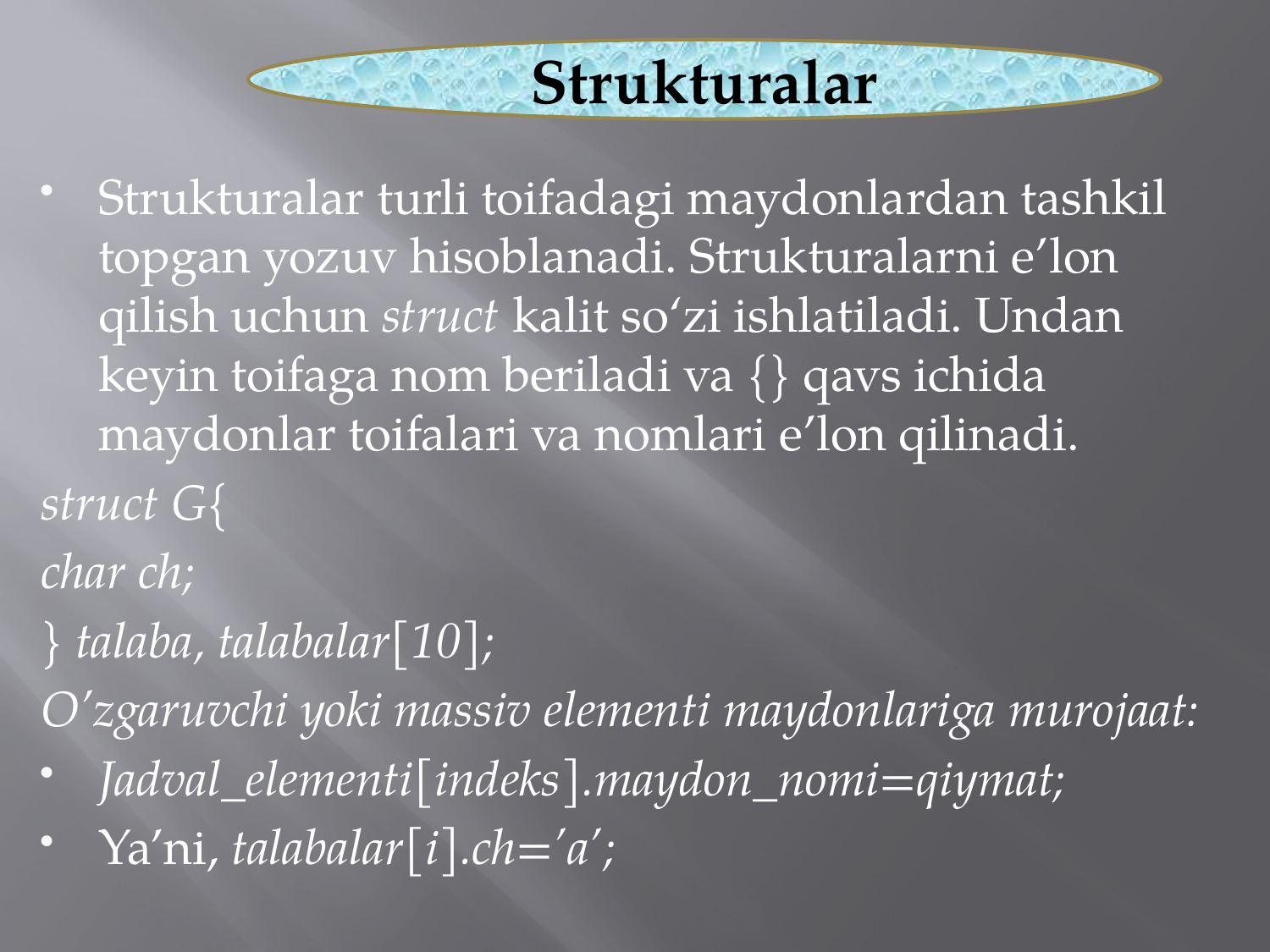

Strukturalar
Strukturalar turli toifadagi maydonlardan tashkil topgan yozuv hisoblanadi. Strukturalarni e’lon qilish uchun struct kalit so‘zi ishlatiladi. Undan keyin toifaga nom beriladi va {} qavs ichida maydonlar toifalari va nomlari e’lon qilinadi.
struct G{
char ch;
} talaba, talabalar[10];
O’zgaruvchi yoki massiv elementi maydonlariga murojaat:
Jadval_elementi[indeks].maydon_nomi=qiymat;
Ya’ni, talabalar[i].ch=’a’;